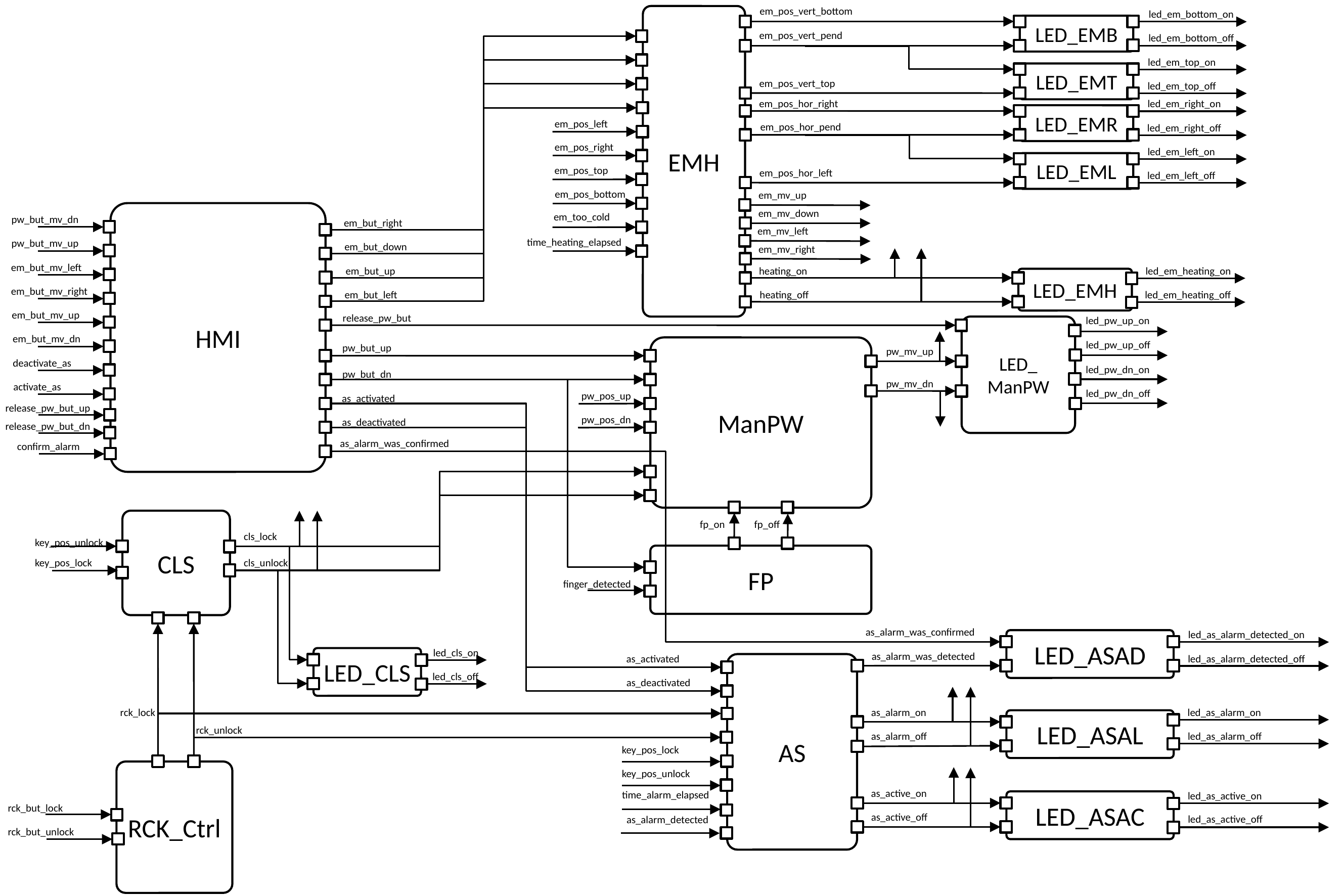

em_pos_vert_bottom
led_em_bottom_on
EMH
LED_EMB

em_pos_vert_pend
led_em_bottom_off

led_em_top_on

LED_EMT

em_pos_vert_top
led_em_top_off

led_em_right_on
em_pos_hor_right

LED_EMR

em_pos_left
em_pos_hor_pend
led_em_right_off

em_pos_right
led_em_left_on

LED_EML

em_pos_top
em_pos_hor_left
led_em_left_off

em_pos_bottom
em_mv_up

em_mv_down
HMI
em_too_cold
pw_but_mv_dn
em_but_right

em_mv_left

time_heating_elapsed
pw_but_mv_up

em_but_down
em_mv_right

em_but_mv_left
led_em_heating_on
heating_on
em_but_up

LED_EMH

em_but_mv_right
led_em_heating_off
heating_off
em_but_left

em_but_mv_up
release_pw_but
led_pw_up_on

LED_
ManPW

em_but_mv_dn
led_pw_up_off
ManPW
pw_but_up

pw_mv_up

deactivate_as

led_pw_dn_on
pw_but_dn

pw_mv_dn

activate_as
led_pw_dn_off
pw_pos_up

as_activated

release_pw_but_up

pw_pos_dn

as_deactivated
release_pw_but_dn

as_alarm_was_confirmed
confirm_alarm

CLS
fp_on
fp_off
cls_lock
key_pos_unlock

FP
key_pos_lock
cls_unlock

finger_detected

as_alarm_was_confirmed
led_as_alarm_detected_on
LED_ASAD

led_cls_on
as_alarm_was_detected
LED_CLS
as_activated
led_as_alarm_detected_off

AS

led_cls_off
as_deactivated

rck_lock
as_alarm_on
led_as_alarm_on

LED_ASAL

rck_unlock
as_alarm_off
led_as_alarm_off

key_pos_lock

RCK_Ctrl
key_pos_unlock

as_active_on
time_alarm_elapsed
led_as_active_on
LED_ASAC
rck_but_lock

as_active_off
led_as_active_off

as_alarm_detected
rck_but_unlock